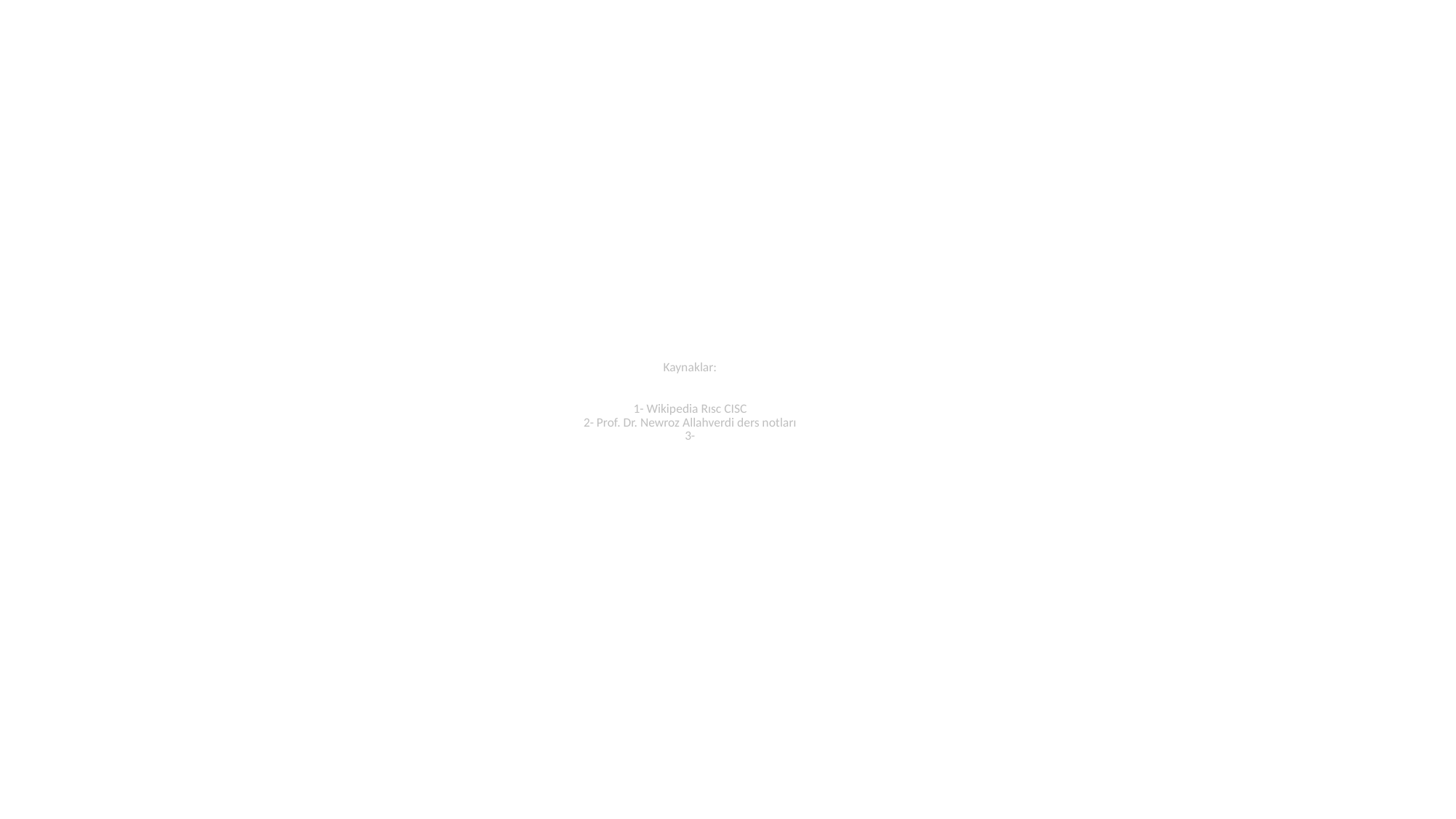

# Kaynaklar: 1- Wikipedia Rısc CISC 2- Prof. Dr. Newroz Allahverdi ders notları 3-